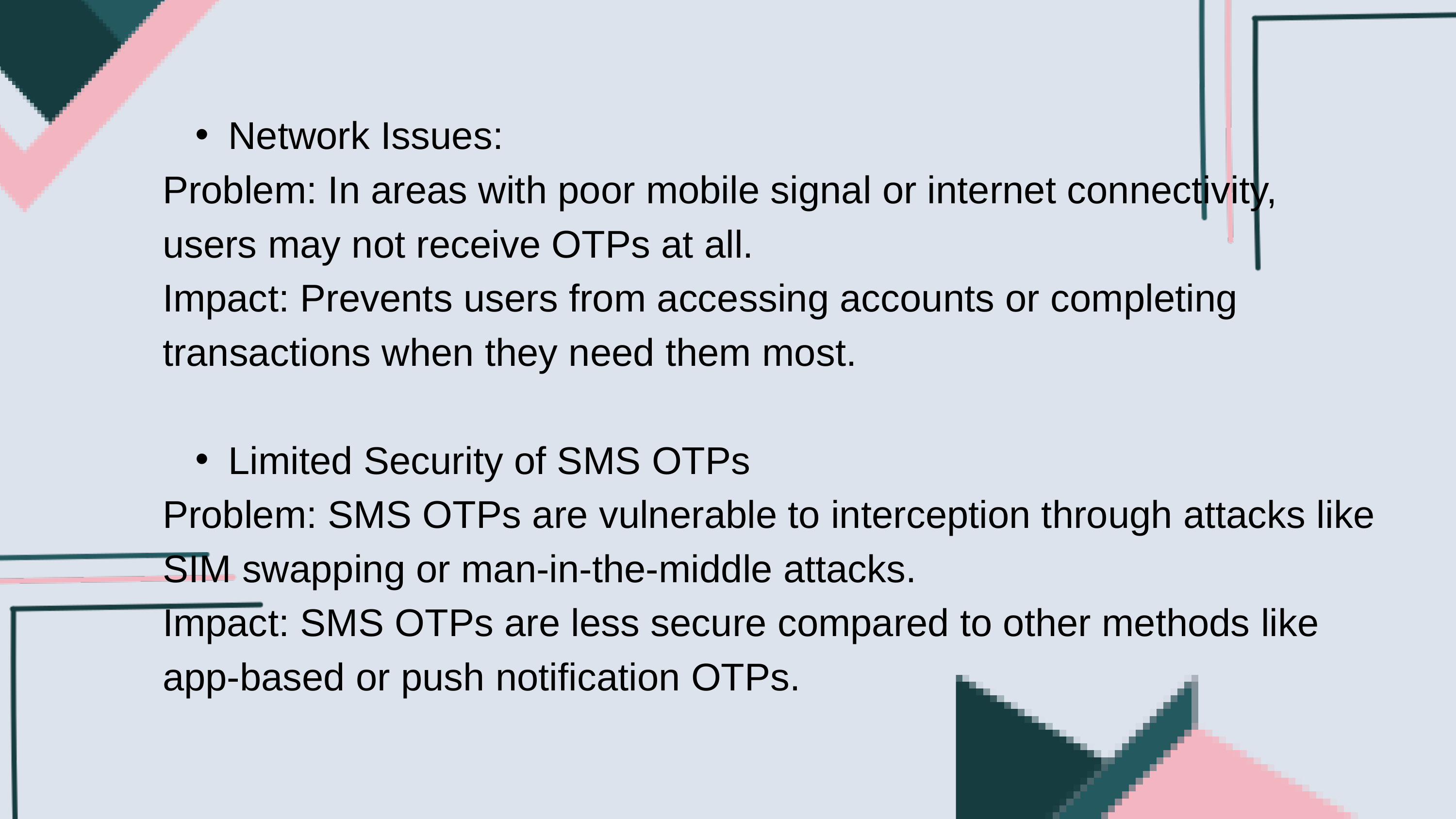

Network Issues:
Problem: In areas with poor mobile signal or internet connectivity, users may not receive OTPs at all.
Impact: Prevents users from accessing accounts or completing transactions when they need them most.

Limited Security of SMS OTPs
Problem: SMS OTPs are vulnerable to interception through attacks like SIM swapping or man-in-the-middle attacks.
Impact: SMS OTPs are less secure compared to other methods like app-based or push notification OTPs.